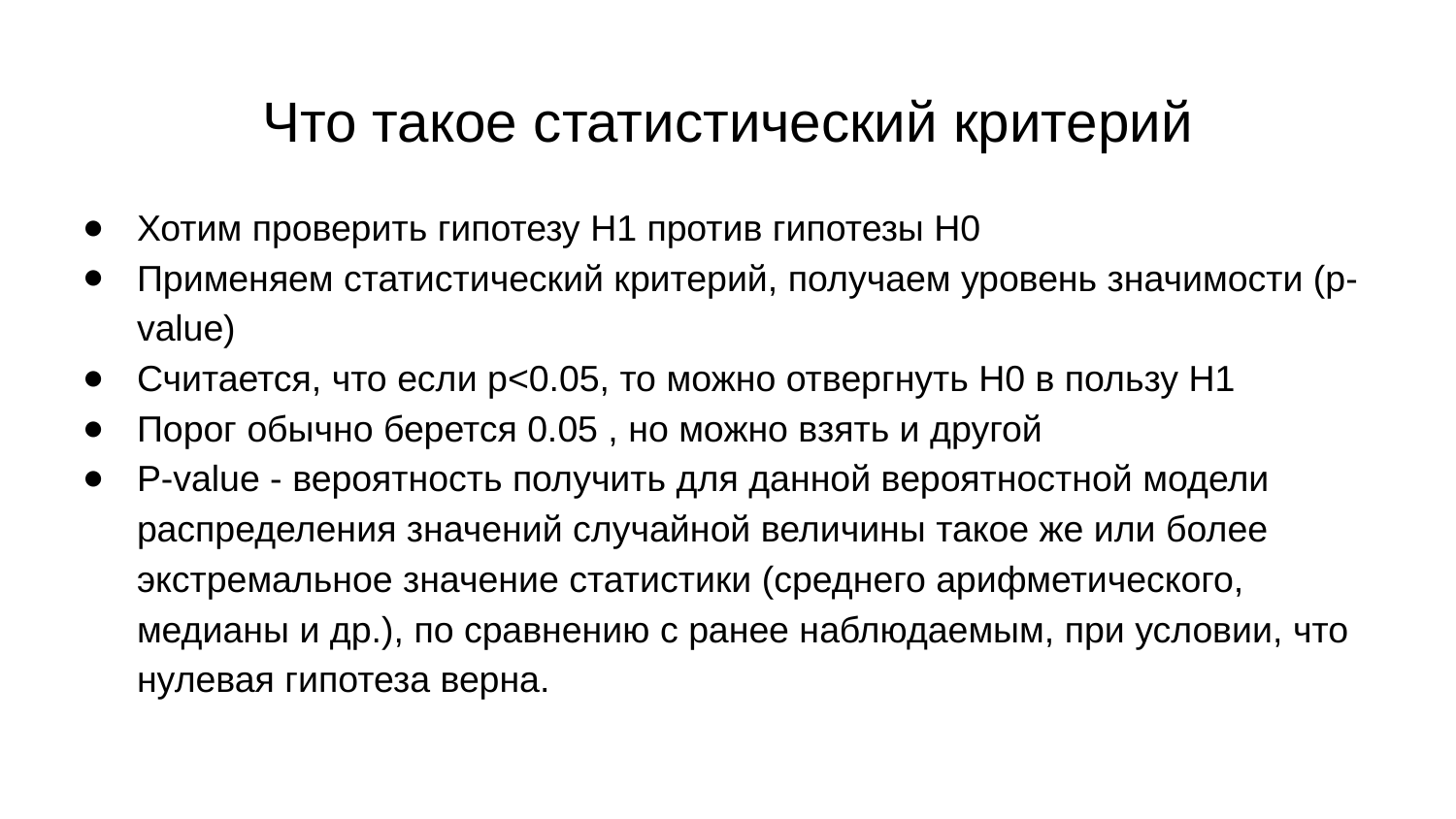

# Что такое статистический критерий
Хотим проверить гипотезу H1 против гипотезы H0
Применяем статистический критерий, получаем уровень значимости (p-value)
Считается, что если p<0.05, то можно отвергнуть H0 в пользу H1
Порог обычно берется 0.05 , но можно взять и другой
P-value - вероятность получить для данной вероятностной модели распределения значений случайной величины такое же или более экстремальное значение статистики (среднего арифметического, медианы и др.), по сравнению с ранее наблюдаемым, при условии, что нулевая гипотеза верна.